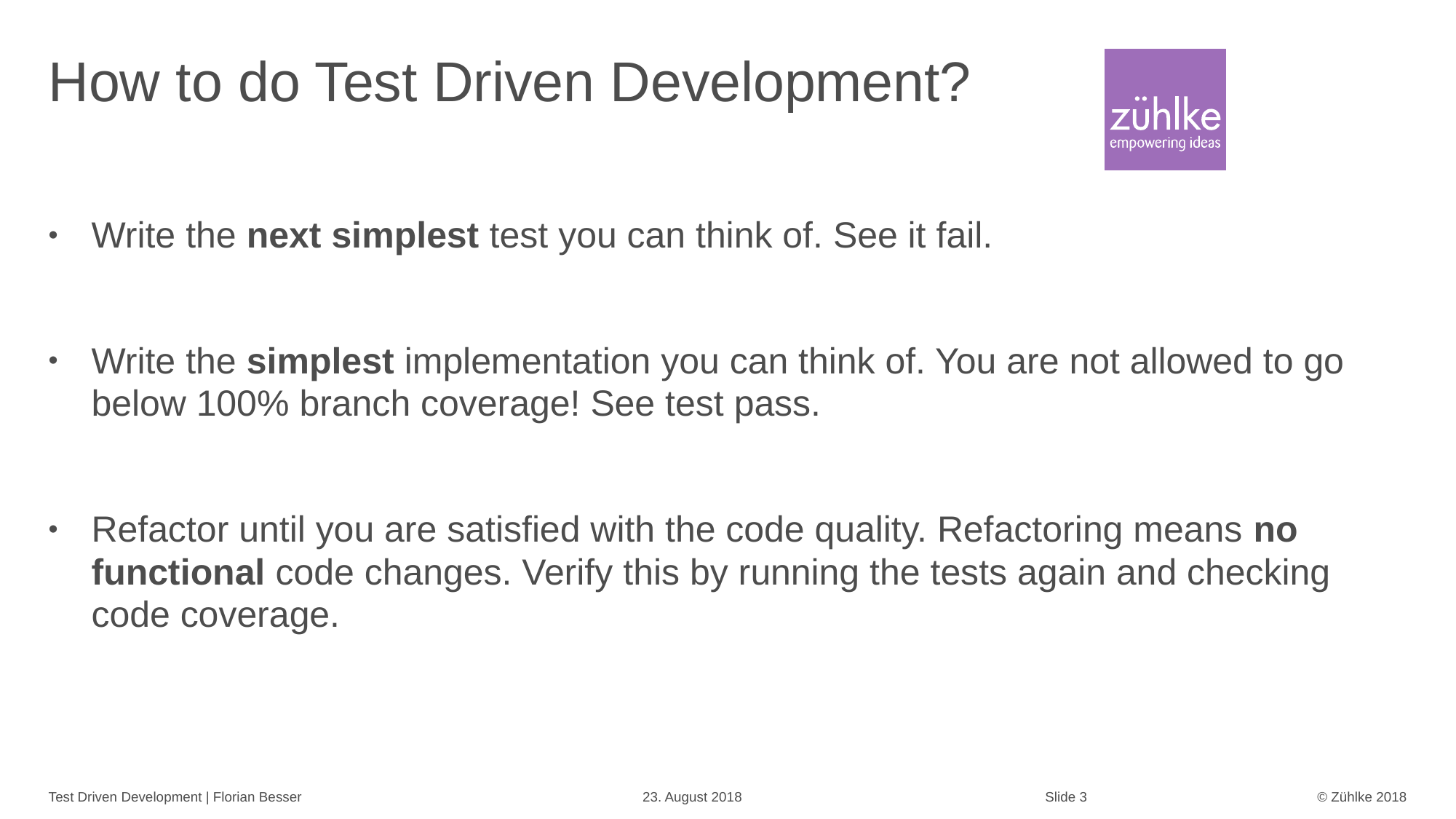

# How to do Test Driven Development?

Write the next simplest test you can think of. See it fail.

Write the simplest implementation you can think of. You are not allowed to go below 100% branch coverage! See test pass.

Refactor until you are satisfied with the code quality. Refactoring means no functional code changes. Verify this by running the tests again and checking code coverage.